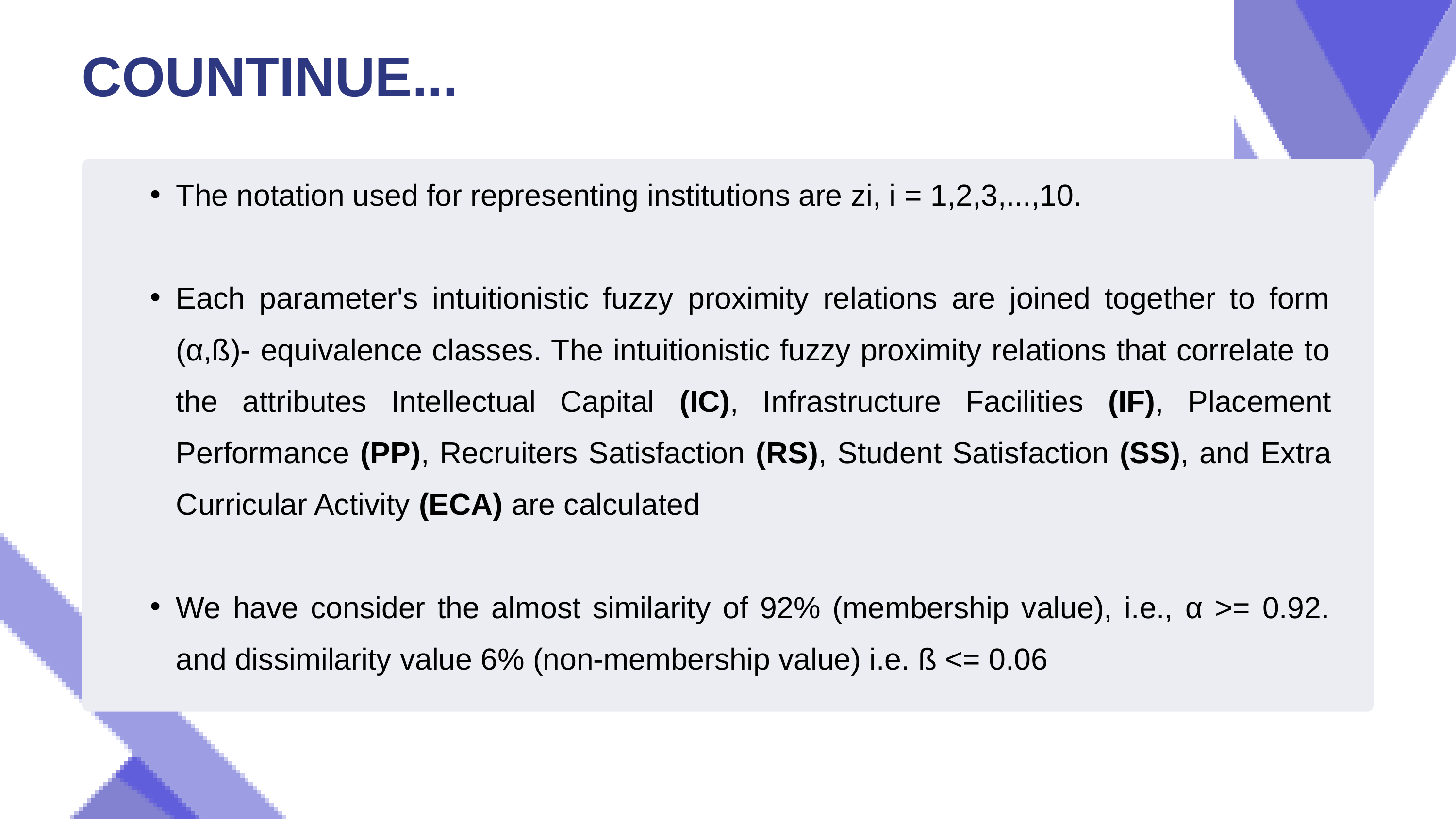

COUNTINUE...

The notation used for representing institutions are zi, i = 1,2,3,...,10.

Each parameter's intuitionistic fuzzy proximity relations are joined together to form (α,ß)- equivalence classes. The intuitionistic fuzzy proximity relations that correlate to the attributes Intellectual Capital (IC), Infrastructure Facilities (IF), Placement Performance (PP), Recruiters Satisfaction (RS), Student Satisfaction (SS), and Extra Curricular Activity (ECA) are calculated

We have consider the almost similarity of 92% (membership value), i.e., α >= 0.92. and dissimilarity value 6% (non-membership value) i.e. ß <= 0.06